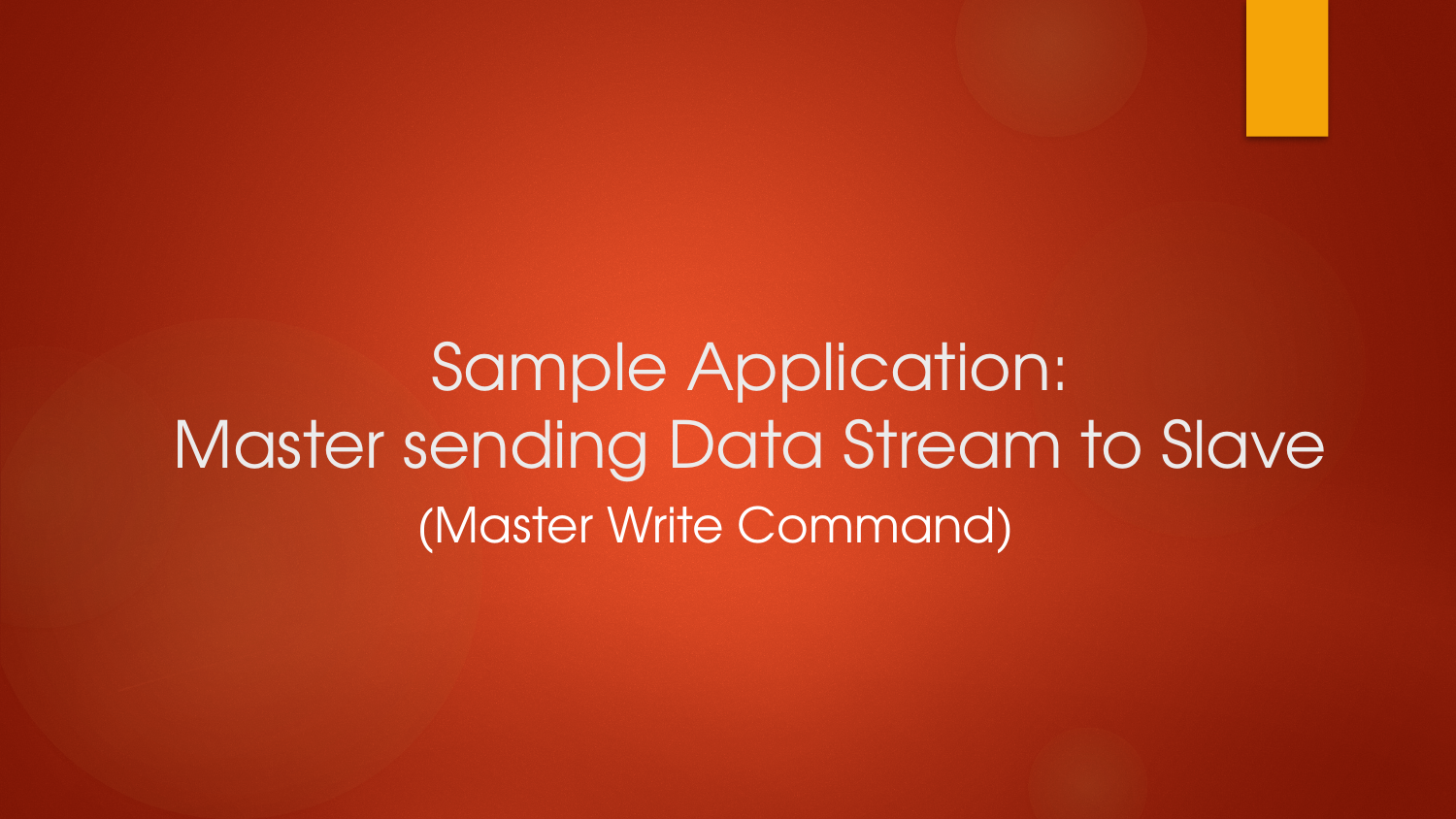

Sample Application:
Master sending Data Stream to Slave
(Master Write Command)